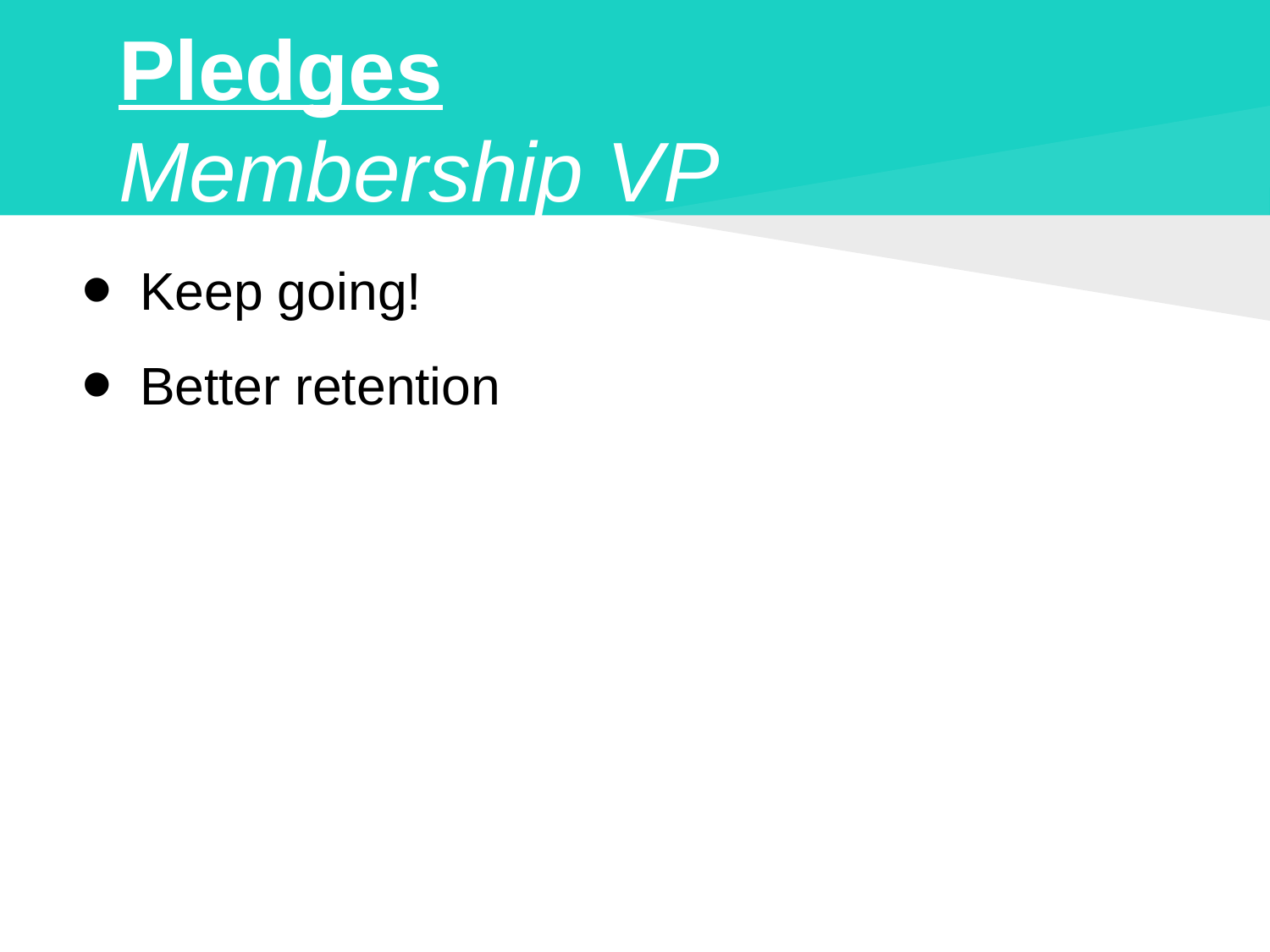

# Pledges
Membership VP
Keep going!
Better retention